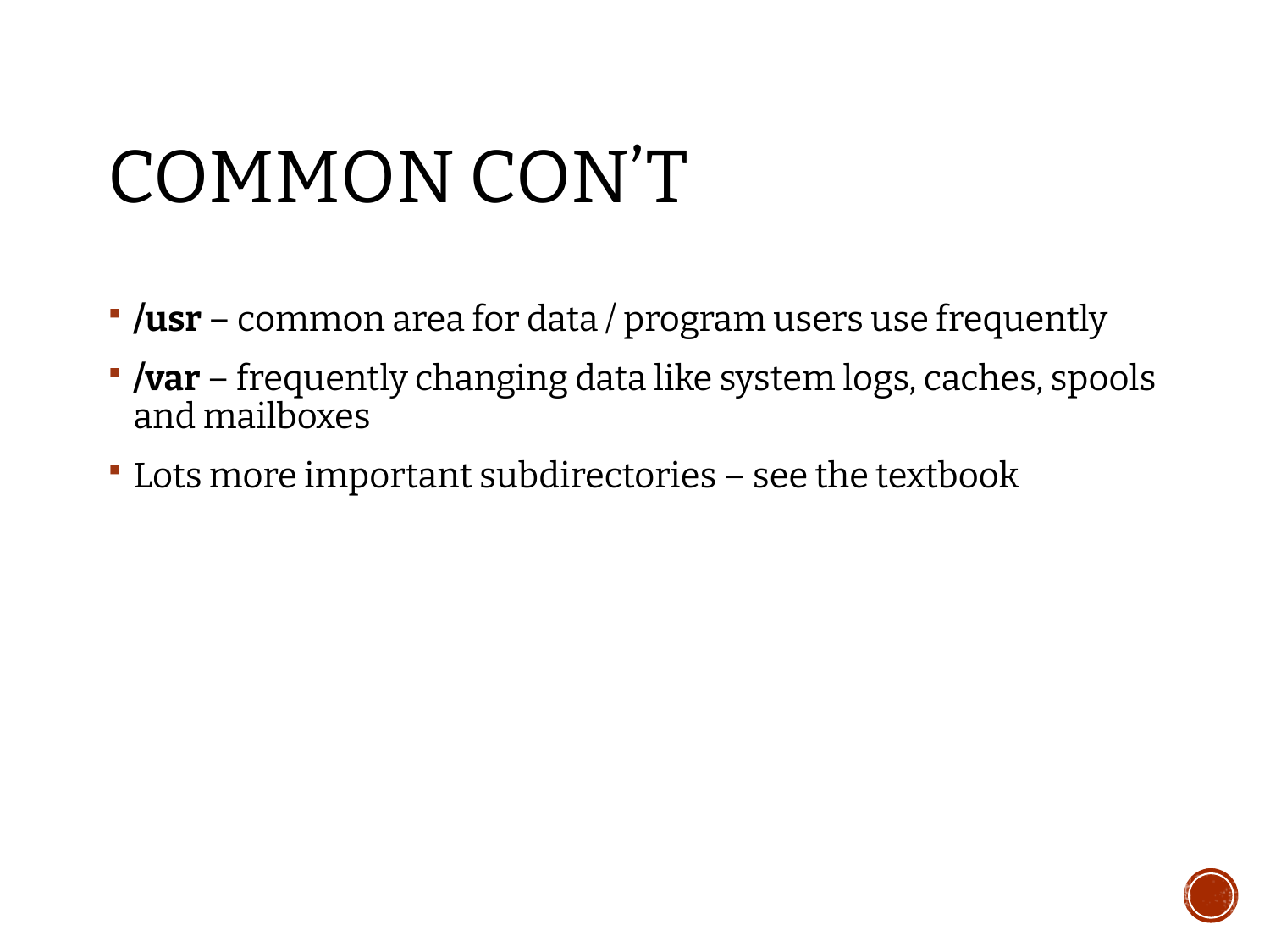

# Common con’t
/usr – common area for data / program users use frequently
/var – frequently changing data like system logs, caches, spools and mailboxes
Lots more important subdirectories – see the textbook